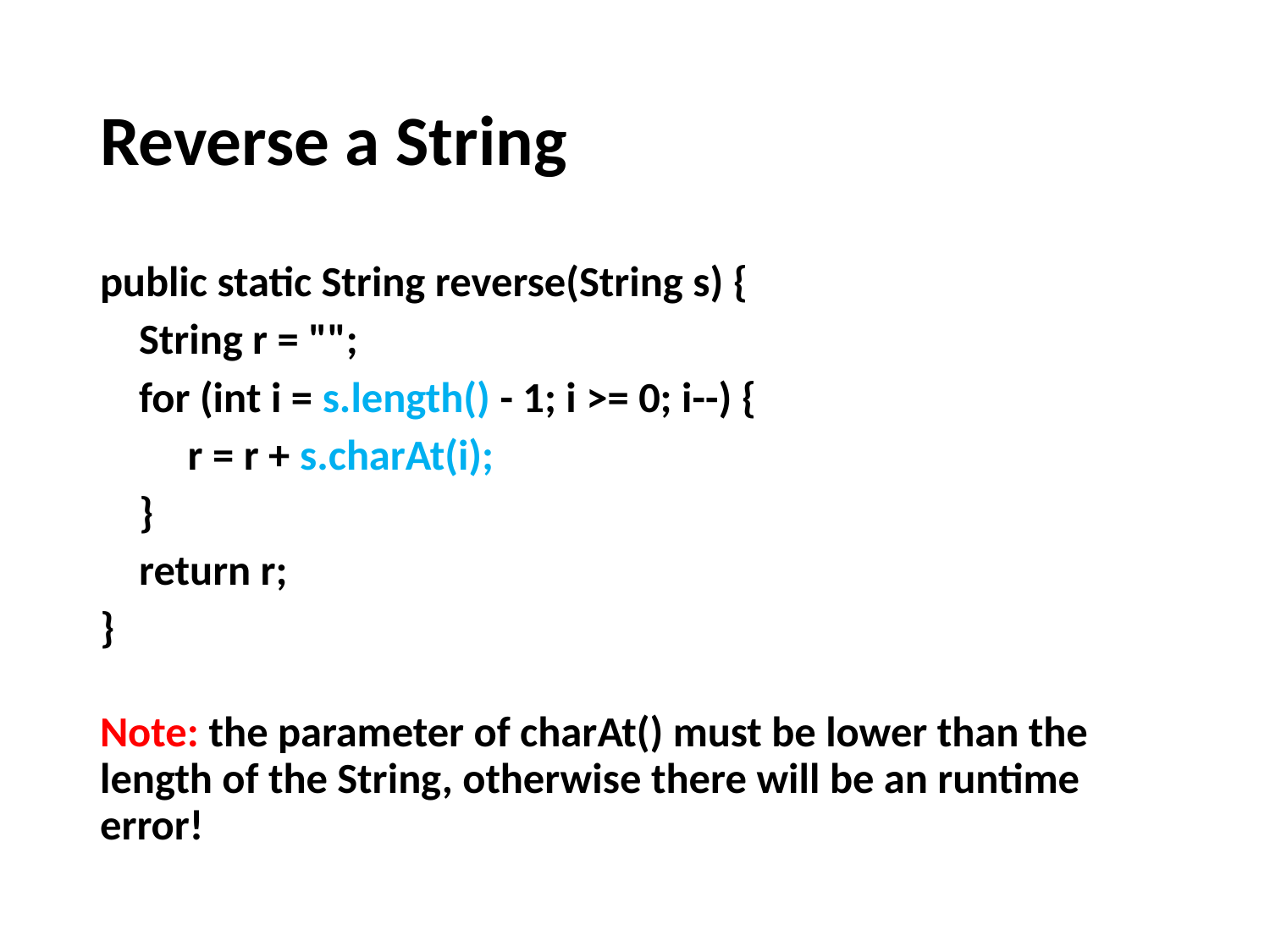

# Reverse a String
public static String reverse(String s) {
    String r = "";
    for (int i = s.length() - 1; i >= 0; i--) {
         r = r + s.charAt(i);
    }
    return r;
}
Note: the parameter of charAt() must be lower than the length of the String, otherwise there will be an runtime error!